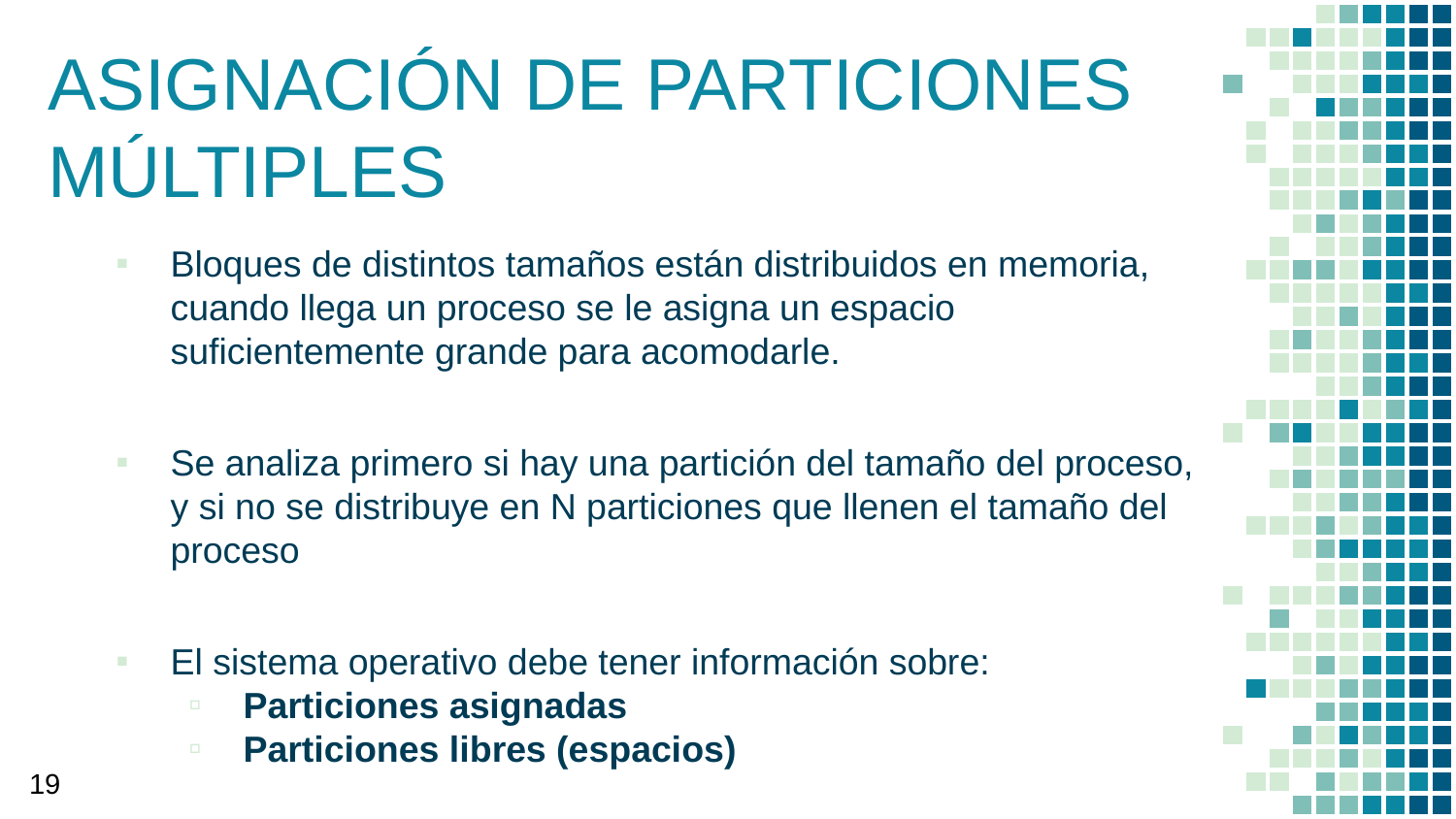

# ASIGNACIÓN DE PARTICIONES MÚLTIPLES
Bloques de distintos tamaños están distribuidos en memoria, cuando llega un proceso se le asigna un espacio suficientemente grande para acomodarle.

Se analiza primero si hay una partición del tamaño del proceso, y si no se distribuye en N particiones que llenen el tamaño del proceso

El sistema operativo debe tener información sobre:
Particiones asignadas
Particiones libres (espacios)
19